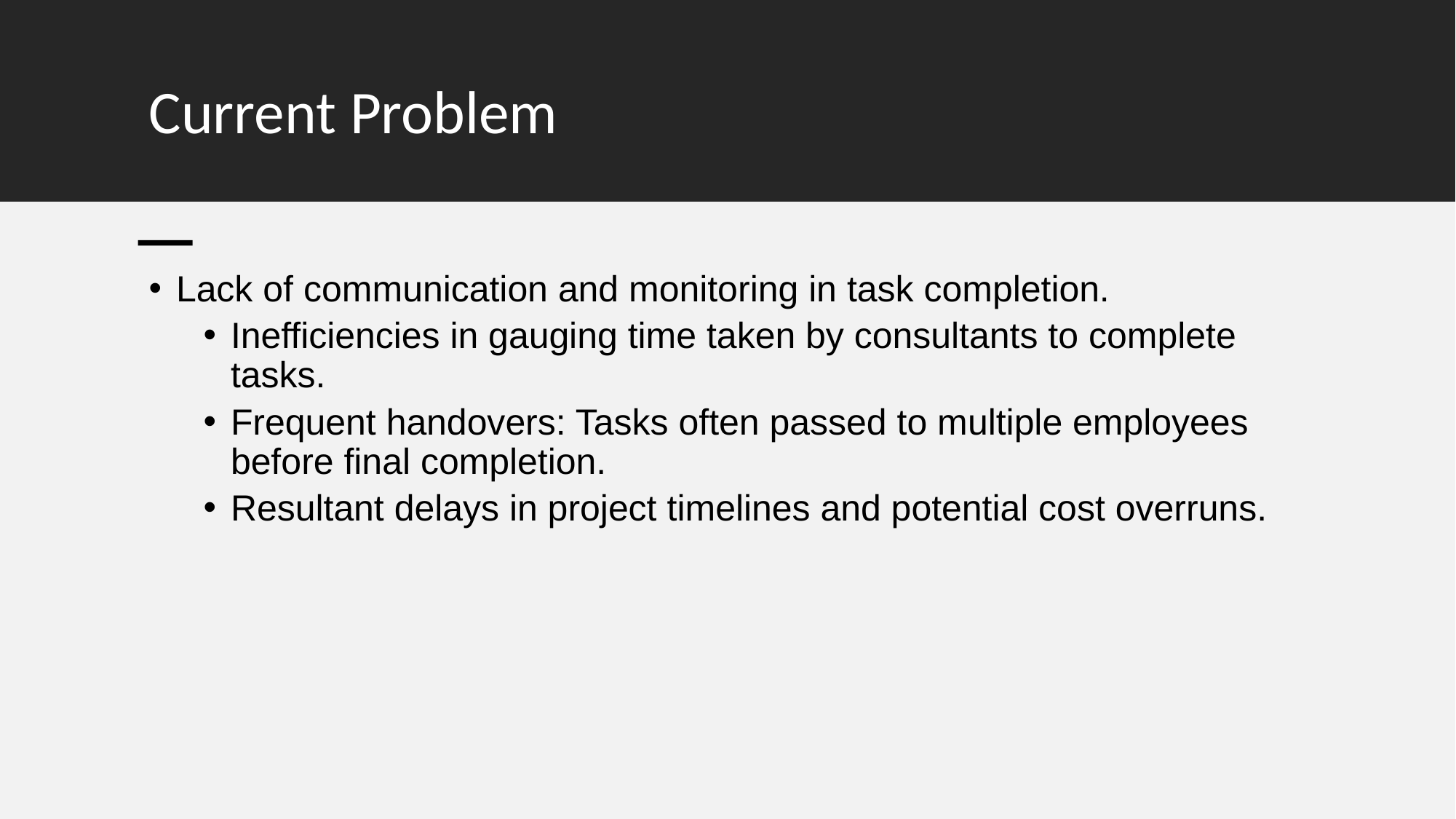

# Current Problem

Lack of communication and monitoring in task completion.
Inefficiencies in gauging time taken by consultants to complete tasks.
Frequent handovers: Tasks often passed to multiple employees before final completion.
Resultant delays in project timelines and potential cost overruns.